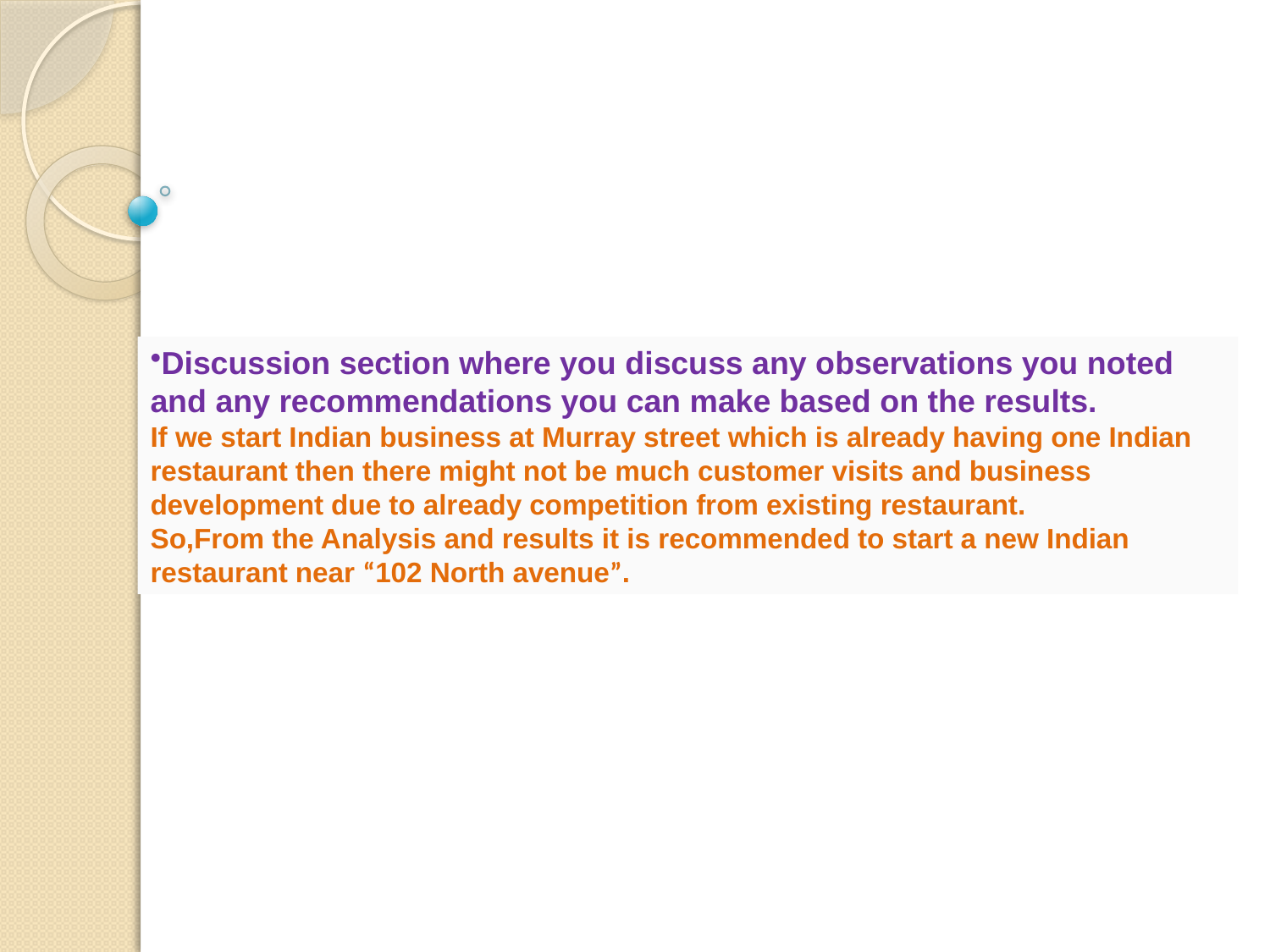

Discussion section where you discuss any observations you noted and any recommendations you can make based on the results.
If we start Indian business at Murray street which is already having one Indian restaurant then there might not be much customer visits and business development due to already competition from existing restaurant.
So,From the Analysis and results it is recommended to start a new Indian restaurant near “102 North avenue”.